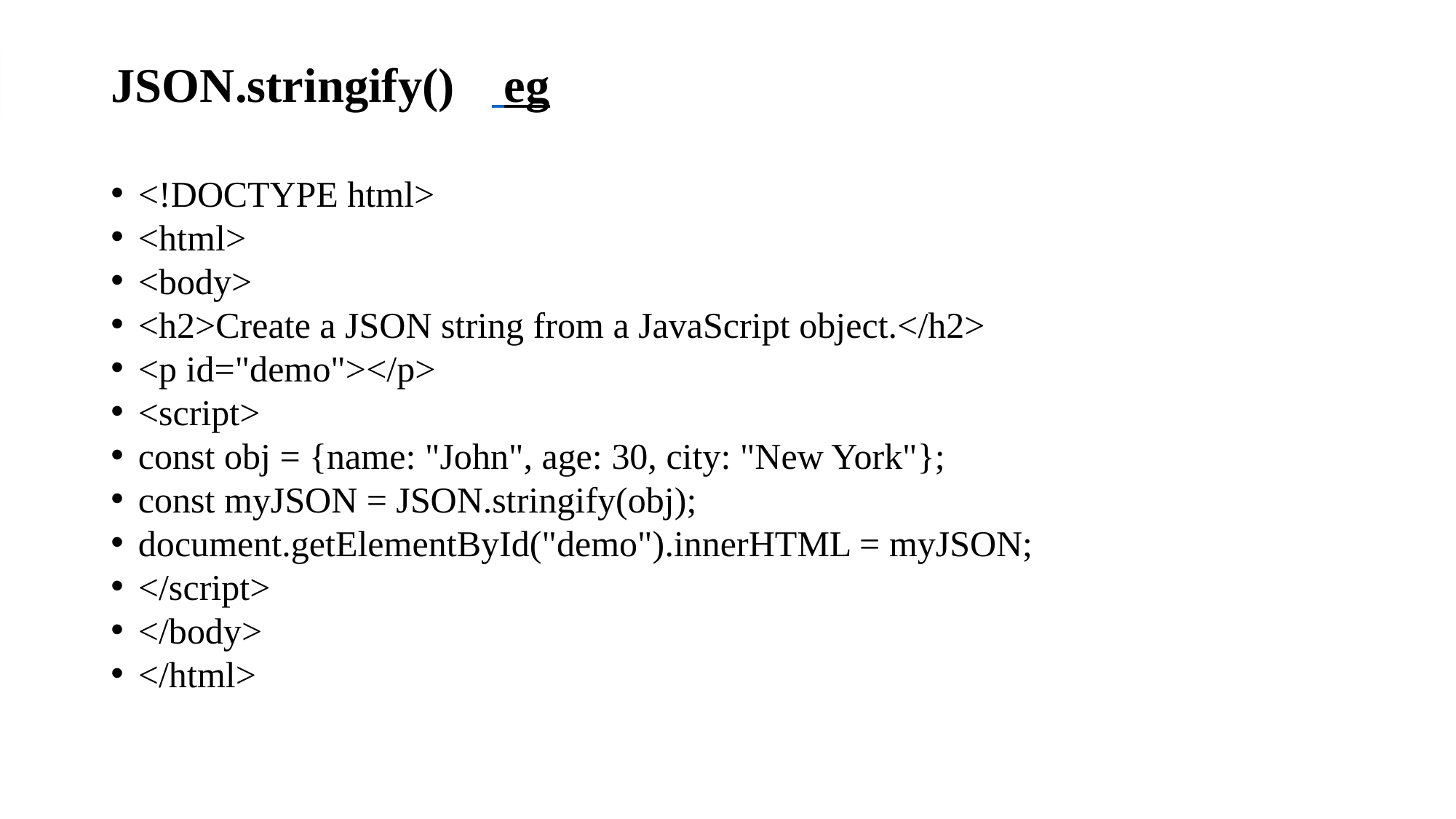

# JSON.stringify()    eg ❮ Pre

<!DOCTYPE html>
<html>
<body>
<h2>Create a JSON string from a JavaScript object.</h2>
<p id="demo"></p>
<script>
const obj = {name: "John", age: 30, city: "New York"};
const myJSON = JSON.stringify(obj);
document.getElementById("demo").innerHTML = myJSON;
</script>
</body>
</html>